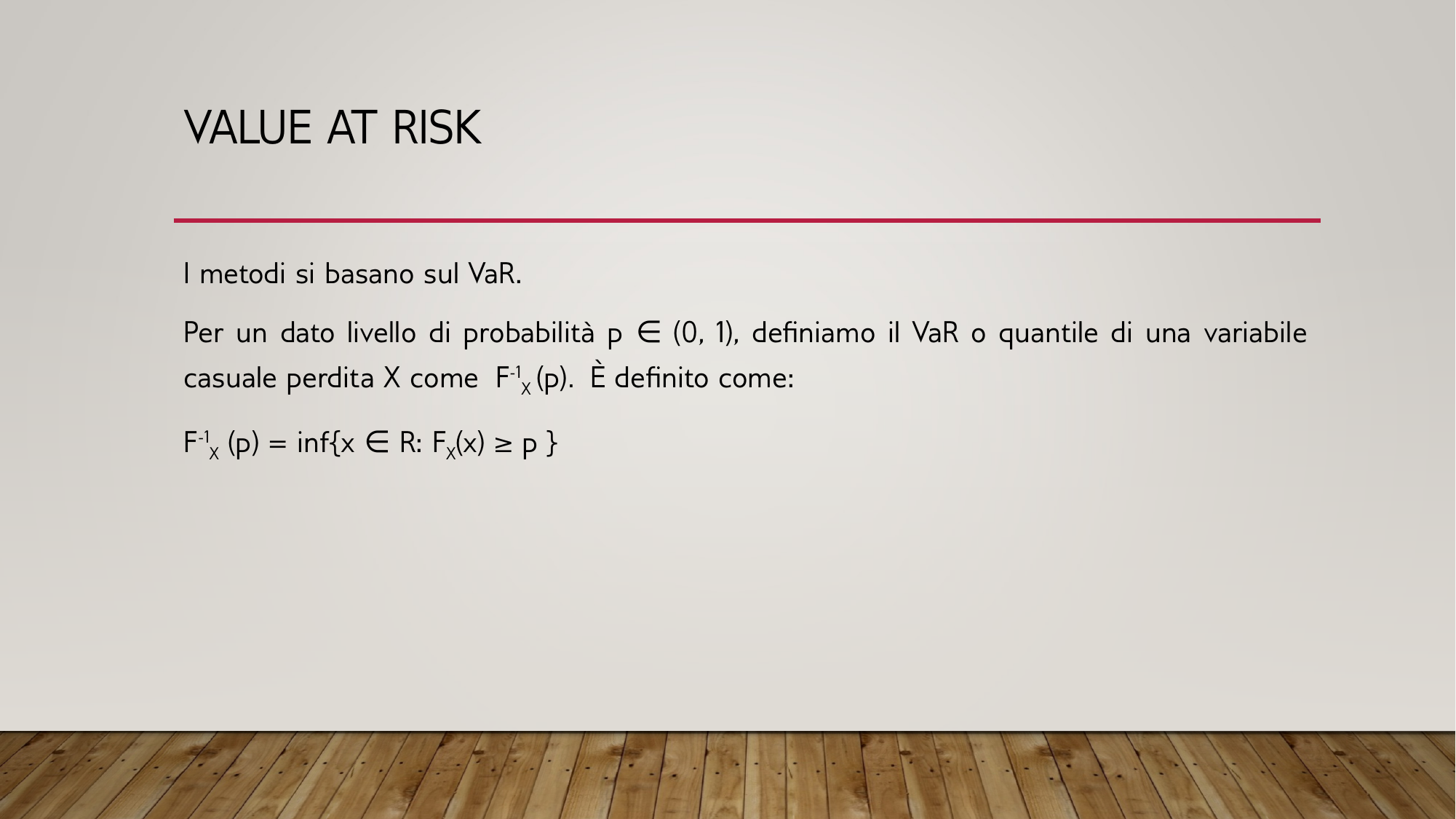

# VALUE AT RISK
I metodi si basano sul VaR.
Per un dato livello di probabilità p ∈ (0, 1), definiamo il VaR o quantile di una variabile casuale perdita X come  F−1X (p).  È definito come:
F−1X (p) = inf{x ∈ R: FX(x) ≥ p }